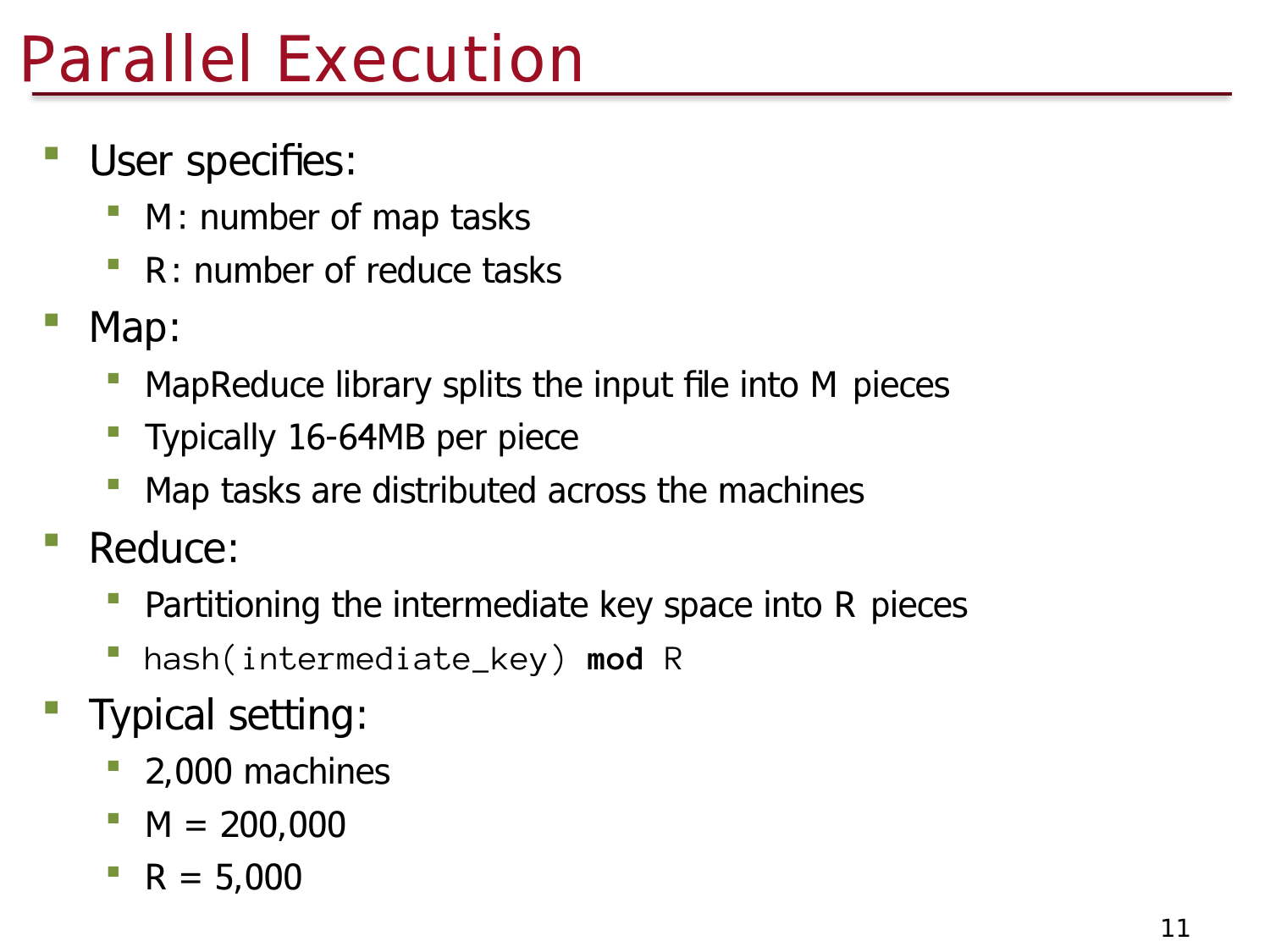

# Parallel Execution
User specifies:
M: number of map tasks
R: number of reduce tasks
Map:
MapReduce library splits the input file into M pieces
Typically 16-64MB per piece
Map tasks are distributed across the machines
Reduce:
Partitioning the intermediate key space into R pieces
hash(intermediate_key) mod R
Typical setting:
2,000 machines
M = 200,000
R = 5,000
11